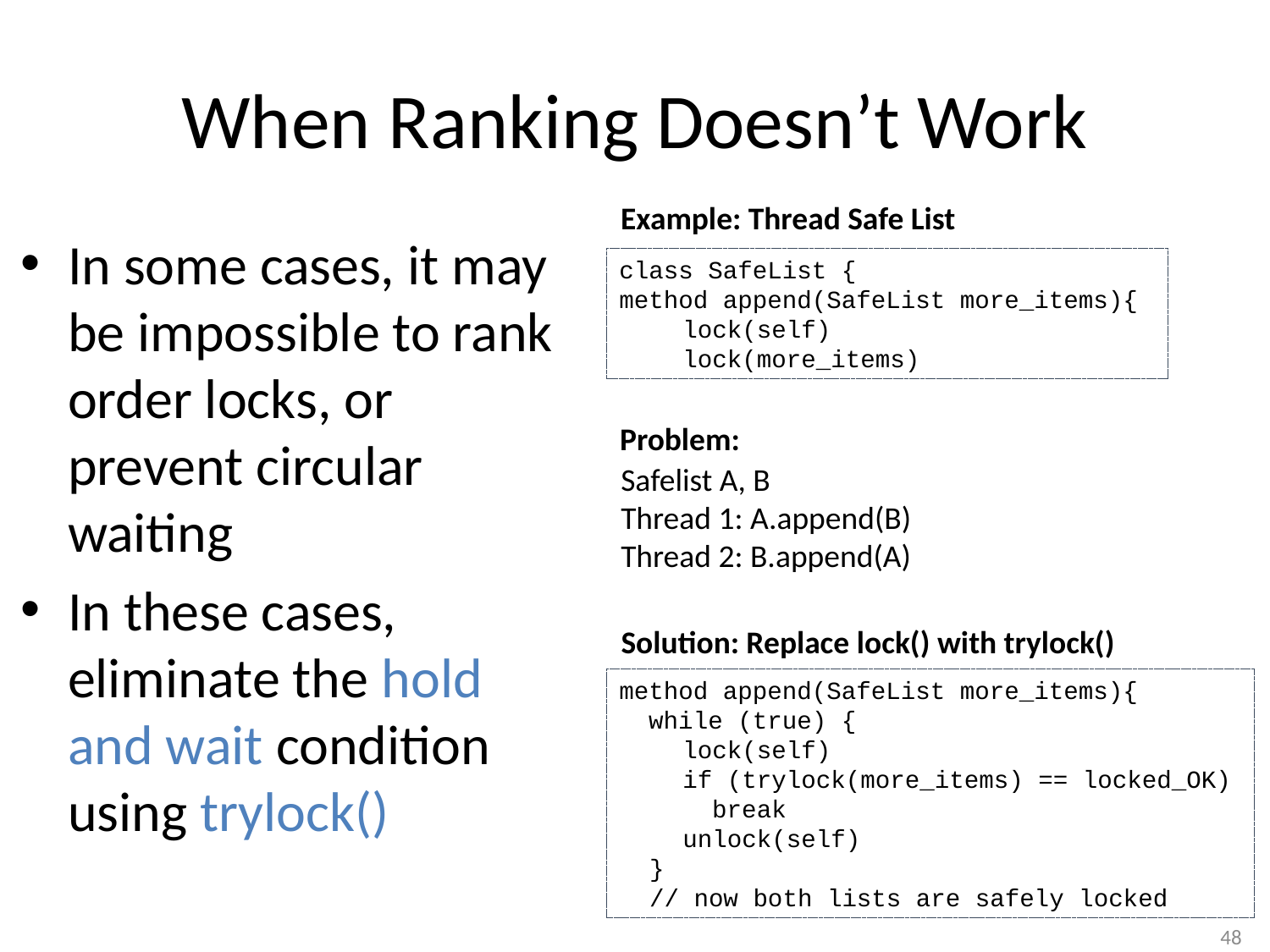

# When Ranking Doesn’t Work
Example: Thread Safe List
In some cases, it may be impossible to rank order locks, or prevent circular waiting
In these cases, eliminate the hold and wait condition using trylock()
class SafeList {
method append(SafeList more_items){
lock(self)
lock(more_items)
Problem:
Safelist A, B
Thread 1: A.append(B)
Thread 2: B.append(A)
Solution: Replace lock() with trylock()
method append(SafeList more_items){
  while (true) {
lock(self)
if (trylock(more_items) == locked_OK)
  break
unlock(self)
  }
  // now both lists are safely locked
48